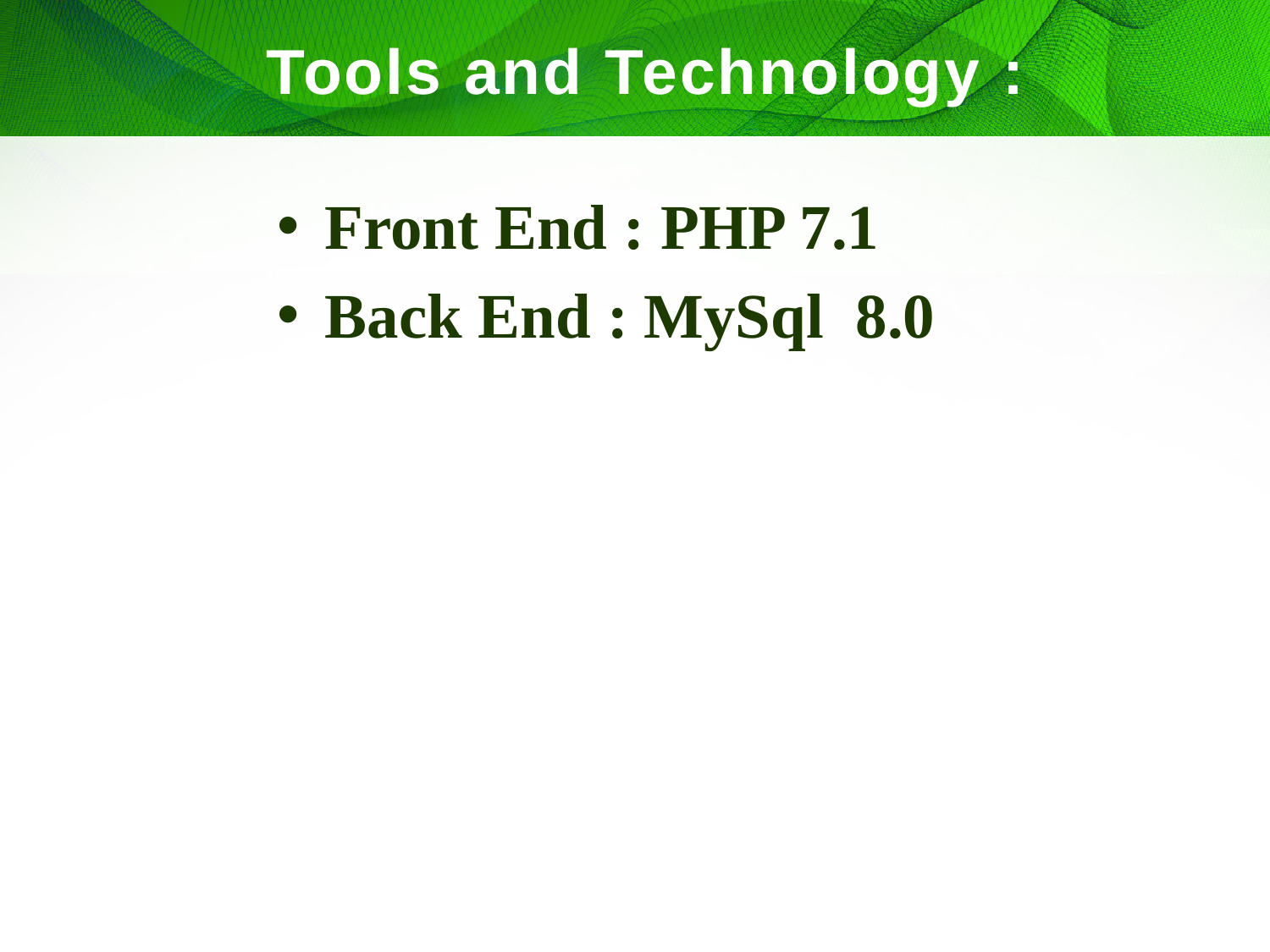

# Tools and Technology :
Front End : PHP 7.1
Back End : MySql  8.0